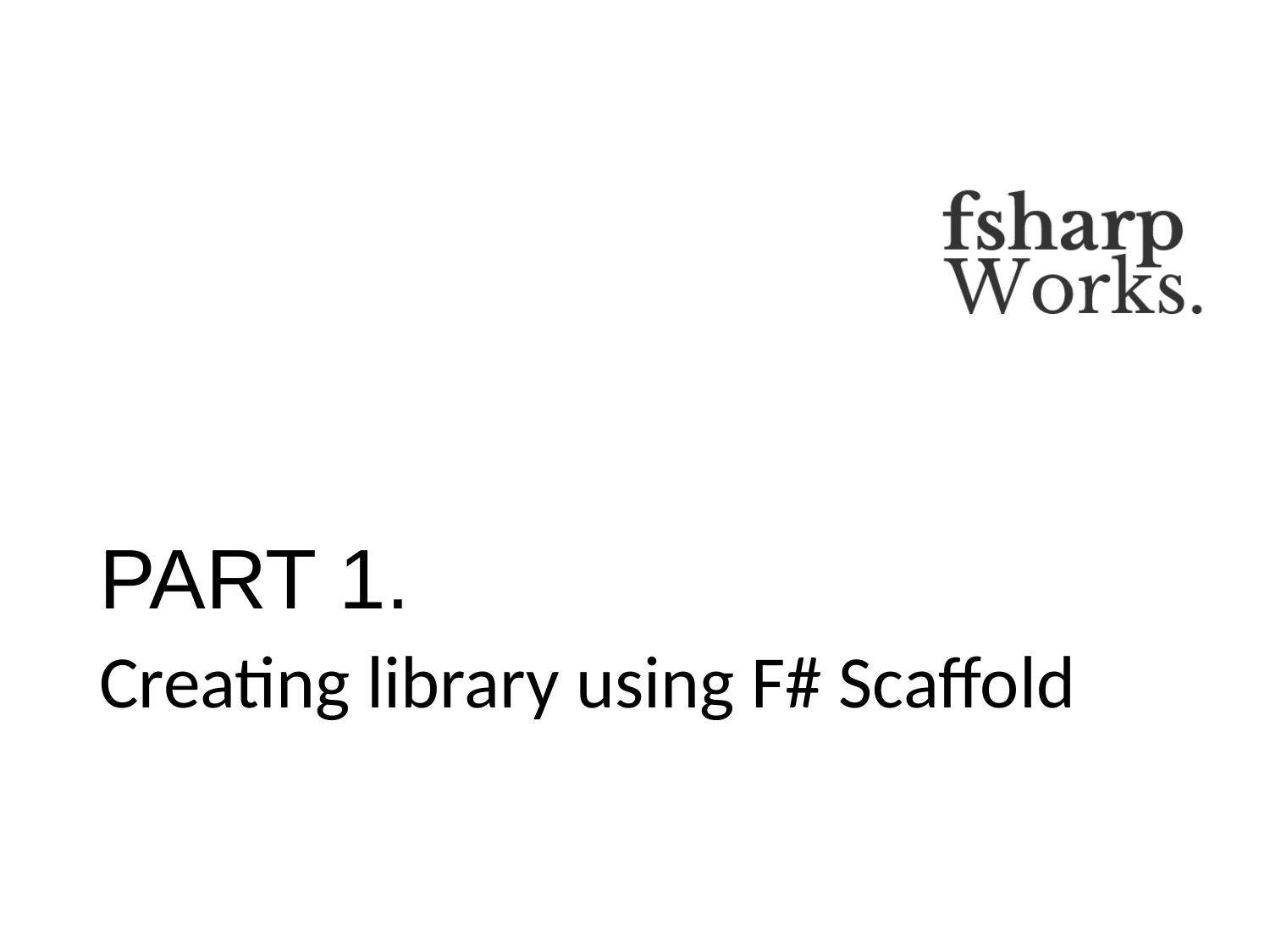

# PART 1.
Creating library using F# Scaffold